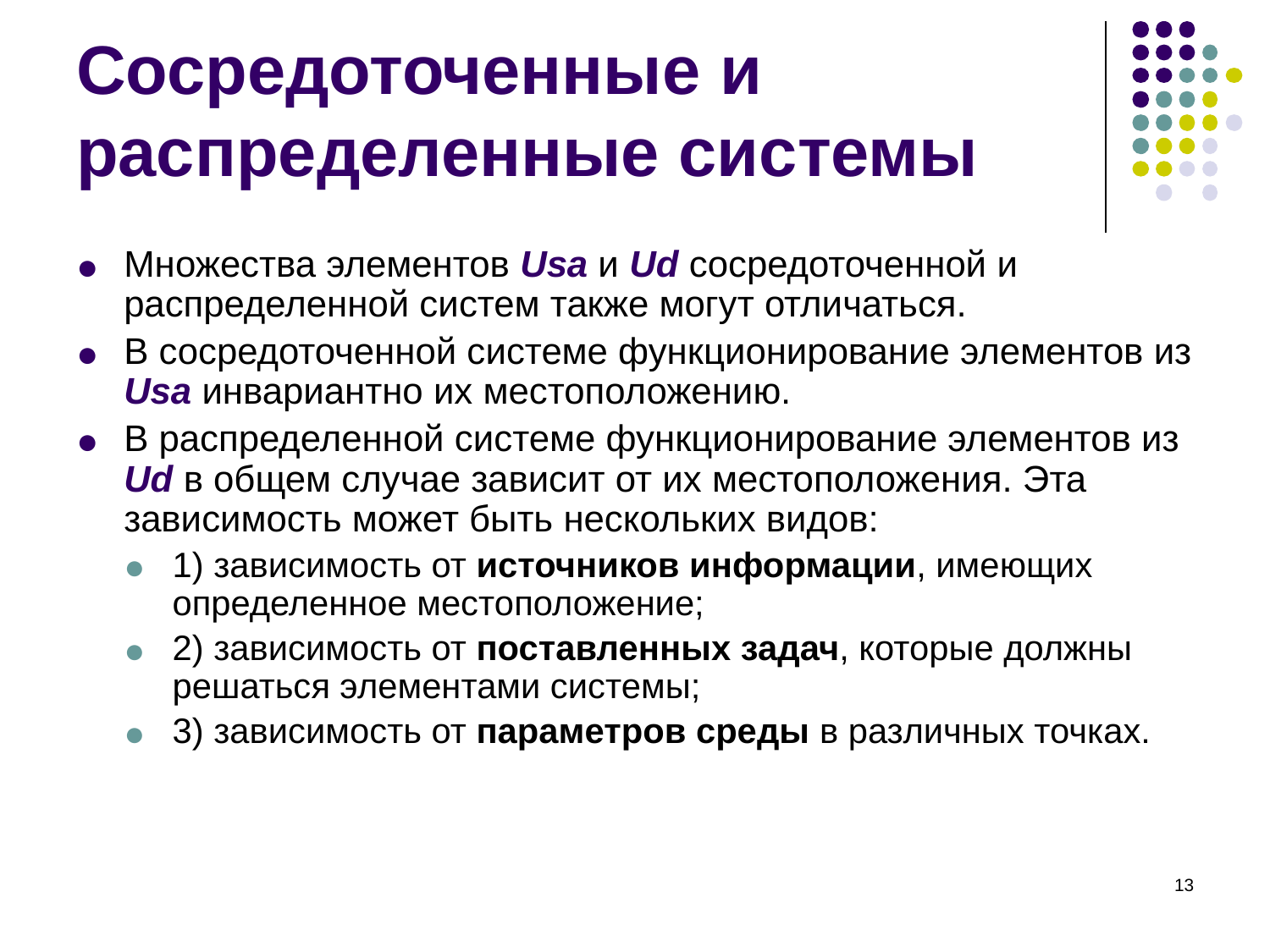

# Сосредоточенные и распределенные системы
Множества элементов Usa и Ud сосредоточенной и распределенной систем также могут отличаться.
В сосредоточенной системе функционирование элементов из Usa инвариантно их местоположению.
В распределенной системе функционирование элементов из Ud в общем случае зависит от их местоположения. Эта зависимость может быть нескольких видов:
1) зависимость от источников информации, имеющих определенное местоположение;
2) зависимость от поставленных задач, которые должны решаться элементами системы;
3) зависимость от параметров среды в различных точках.
13